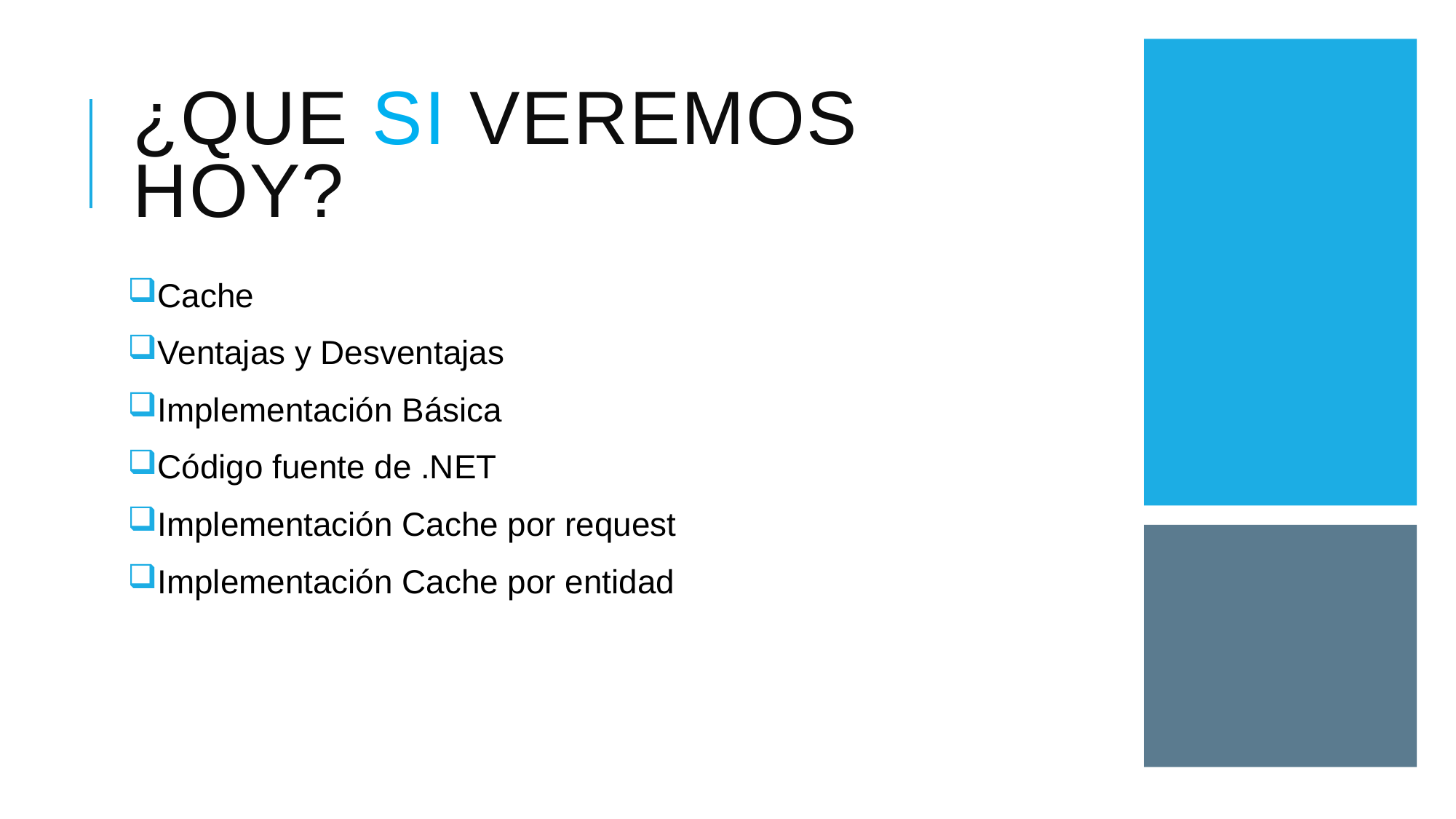

# ¿Que si veremos hoy?
Cache
Ventajas y Desventajas
Implementación Básica
Código fuente de .NET
Implementación Cache por request
Implementación Cache por entidad